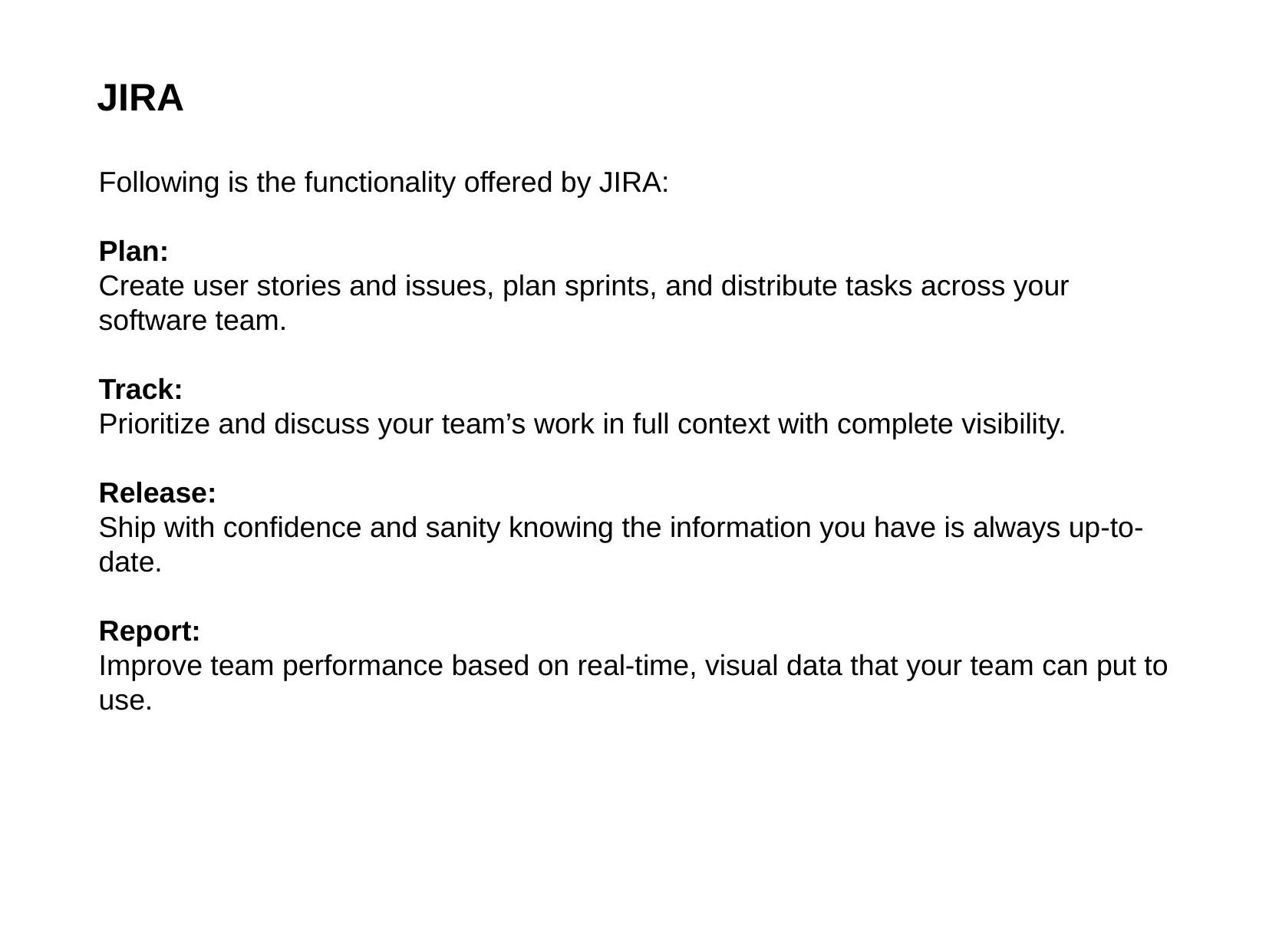

JIRA
Following is the functionality offered by JIRA:

Plan:
Create user stories and issues, plan sprints, and distribute tasks across your software team.

Track:
Prioritize and discuss your team’s work in full context with complete visibility.

Release:
Ship with confidence and sanity knowing the information you have is always up-to-date.

Report:
Improve team performance based on real-time, visual data that your team can put to use.